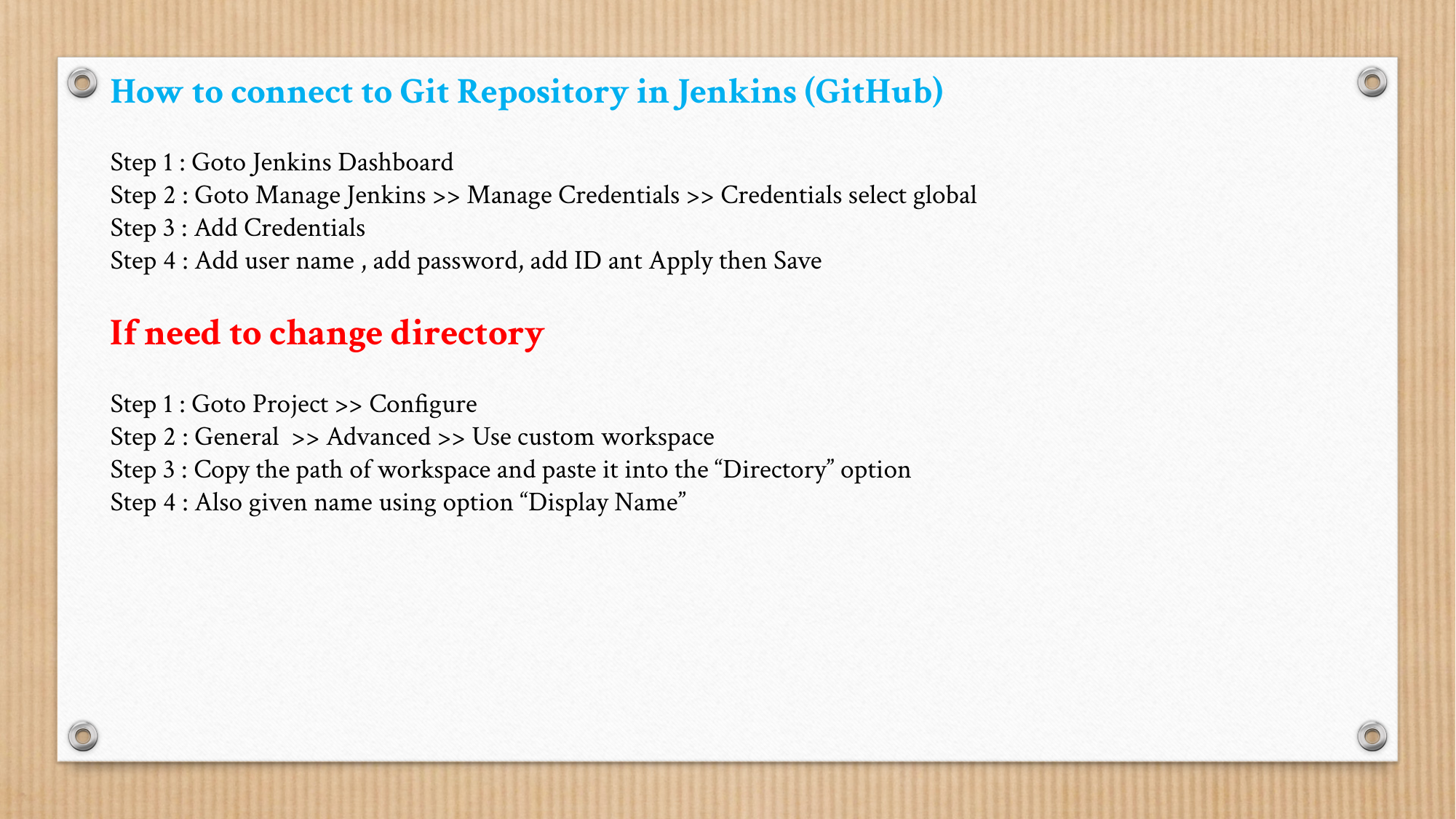

How to connect to Git Repository in Jenkins (GitHub)

Step 1 : Goto Jenkins Dashboard
Step 2 : Goto Manage Jenkins >> Manage Credentials >> Credentials select global
Step 3 : Add Credentials
Step 4 : Add user name , add password, add ID ant Apply then Save

If need to change directory

Step 1 : Goto Project >> Configure
Step 2 : General  >> Advanced >> Use custom workspace
Step 3 : Copy the path of workspace and paste it into the “Directory” option
Step 4 : Also given name using option “Display Name”